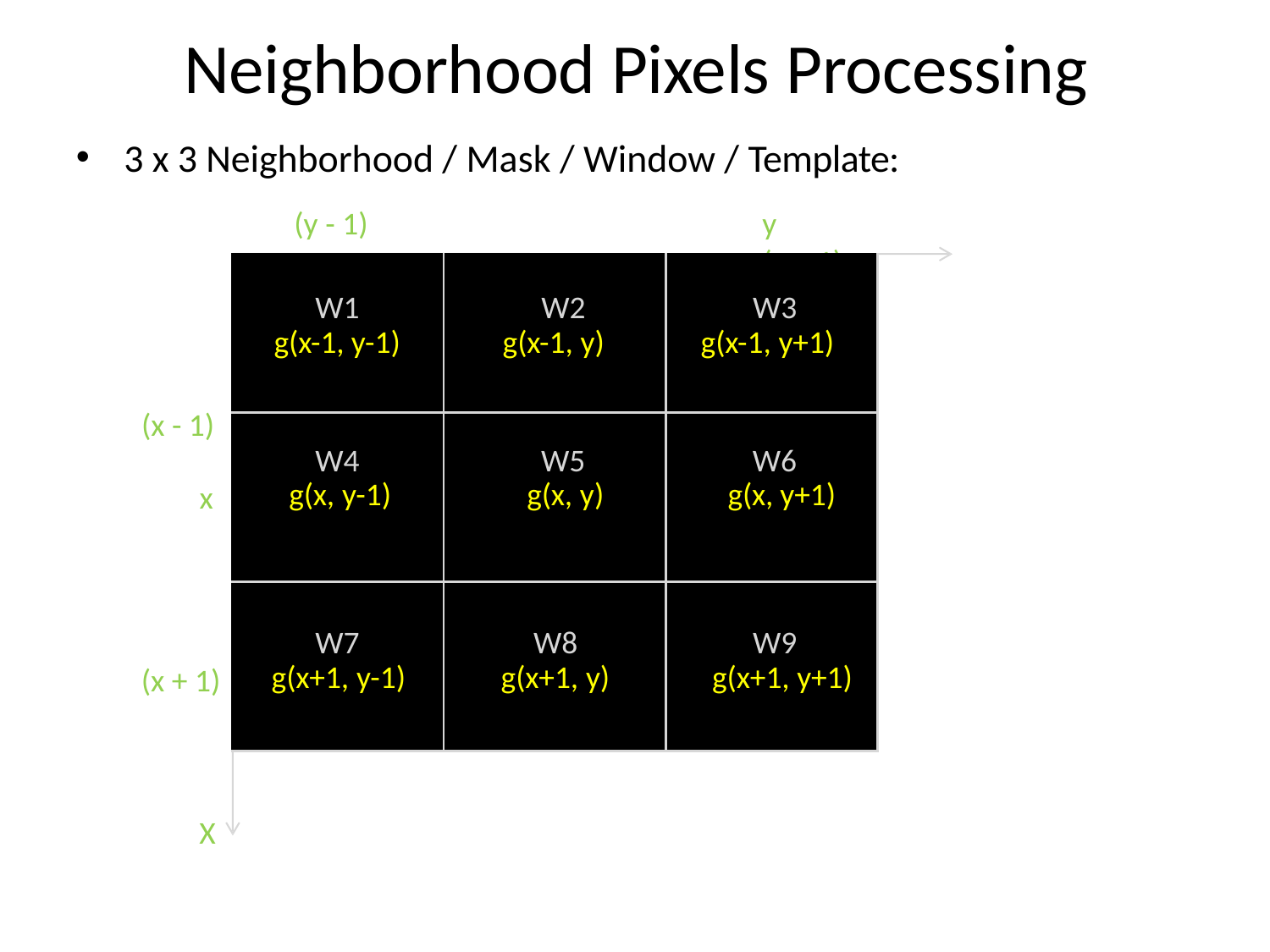

# Neighborhood Pixels Processing
3 x 3 Neighborhood / Mask / Window / Template:
(y - 1)	y	(y + 1)	Y

(x - 1)

| W1 g(x-1, y-1) | W2 g(x-1, y) | W3 g(x-1, y+1) |
| --- | --- | --- |
| W4 g(x, y-1) | W5 g(x, y) | W6 g(x, y+1) |
| W7 g(x+1, y-1) | W8 g(x+1, y) | W9 g(x+1, y+1) |

x
(x + 1)
X